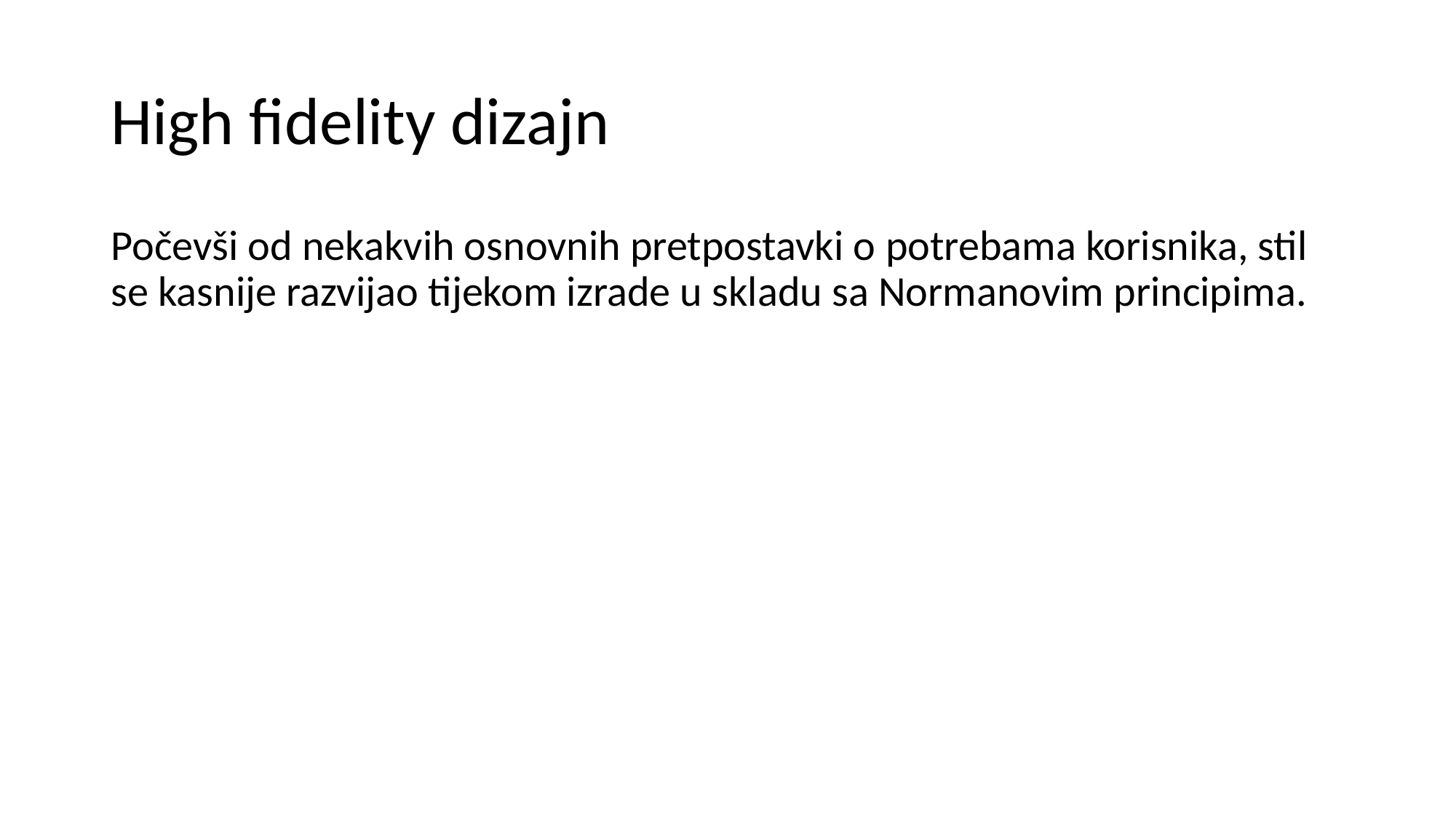

# High fidelity dizajn
Počevši od nekakvih osnovnih pretpostavki o potrebama korisnika, stil se kasnije razvijao tijekom izrade u skladu sa Normanovim principima.